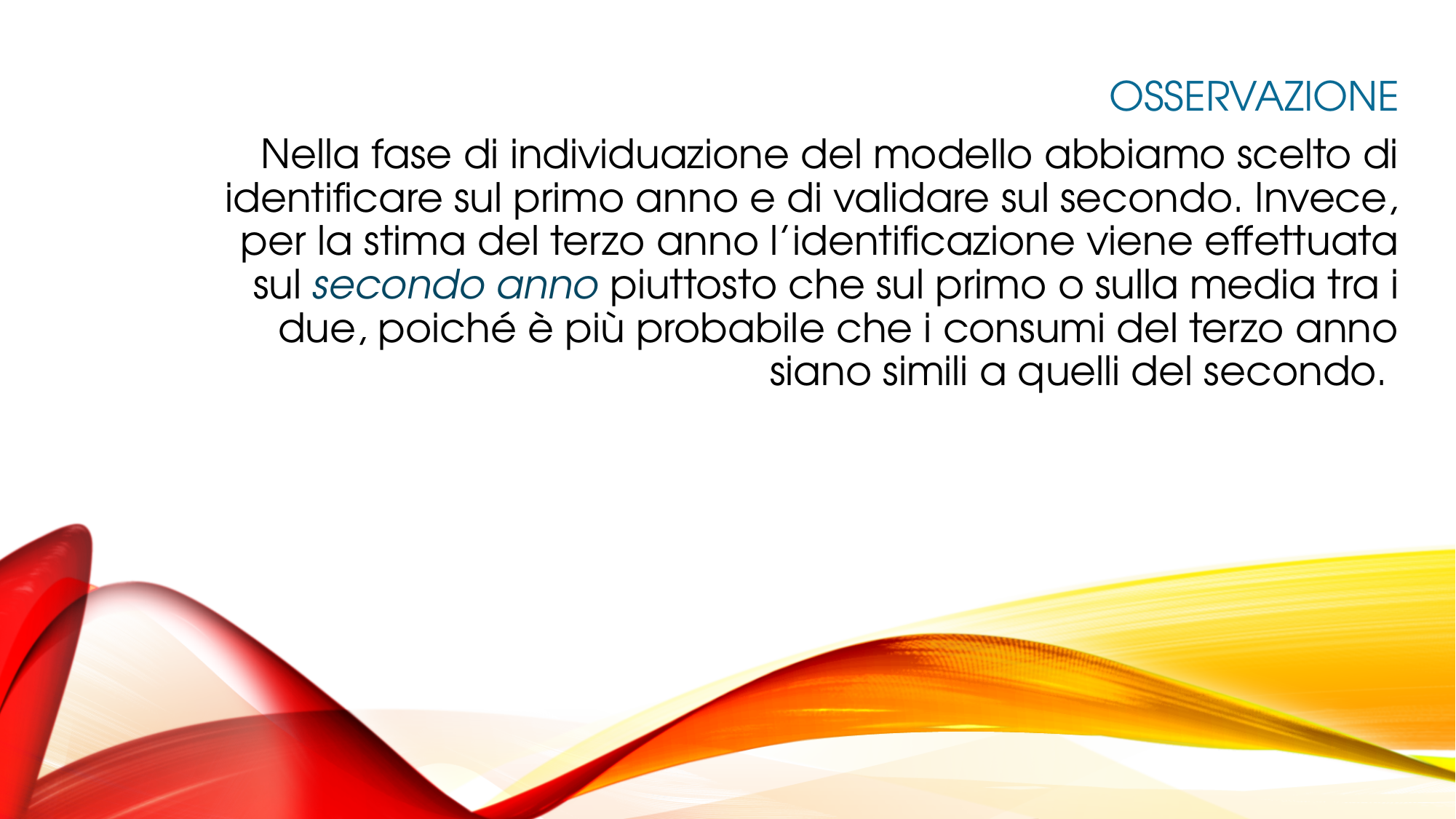

OSSERVAZIONE
Nella fase di individuazione del modello abbiamo scelto di identificare sul primo anno e di validare sul secondo. Invece, per la stima del terzo anno l’identificazione viene effettuata sul secondo anno piuttosto che sul primo o sulla media tra i due, poiché è più probabile che i consumi del terzo anno siano simili a quelli del secondo.